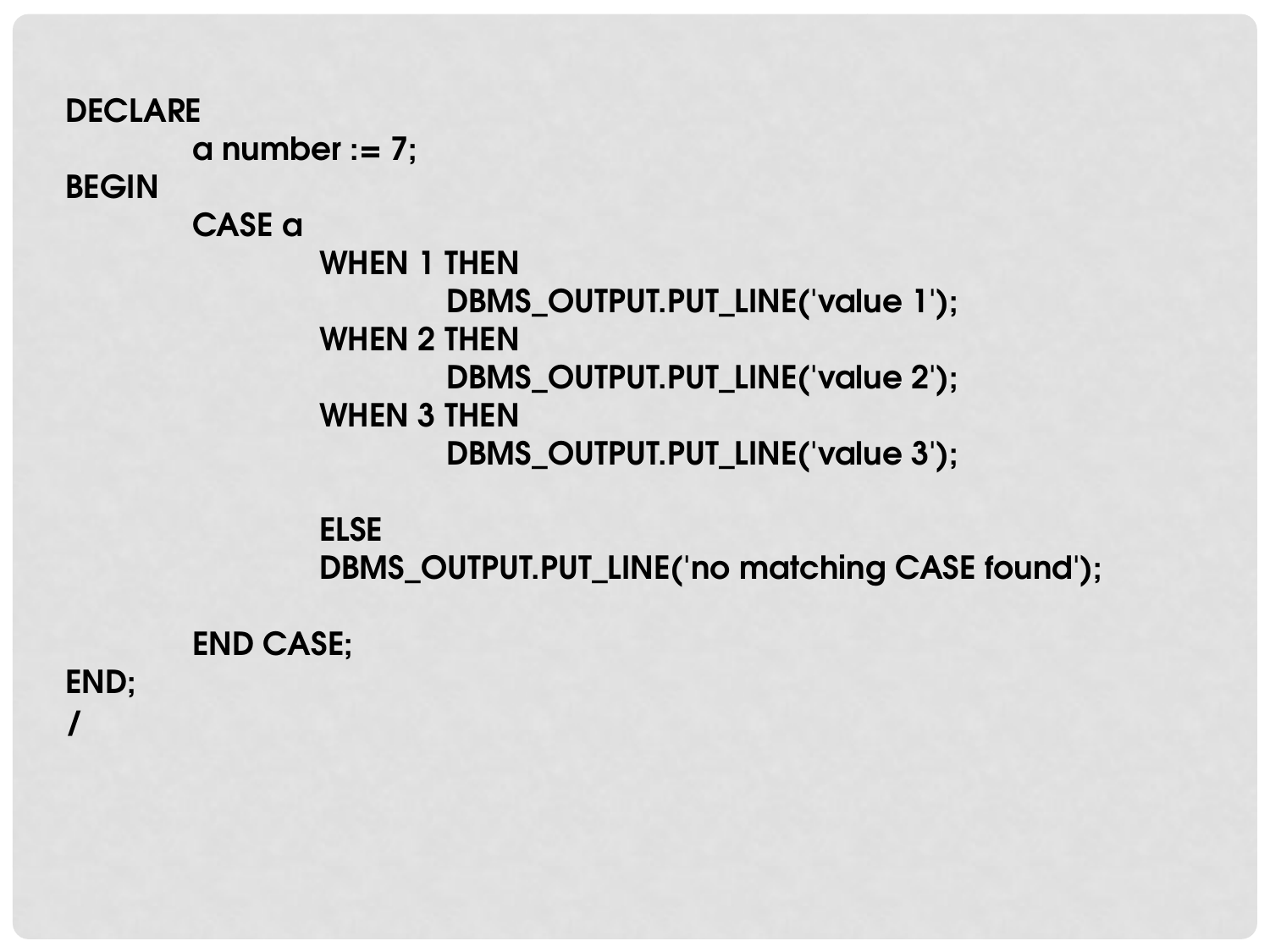

DECLARE
	a number := 7;
BEGIN
	CASE a
		WHEN 1 THEN
			DBMS_OUTPUT.PUT_LINE('value 1');
		WHEN 2 THEN
			DBMS_OUTPUT.PUT_LINE('value 2');
		WHEN 3 THEN
			DBMS_OUTPUT.PUT_LINE('value 3');
		ELSE
		DBMS_OUTPUT.PUT_LINE('no matching CASE found');
	END CASE;
END;
/